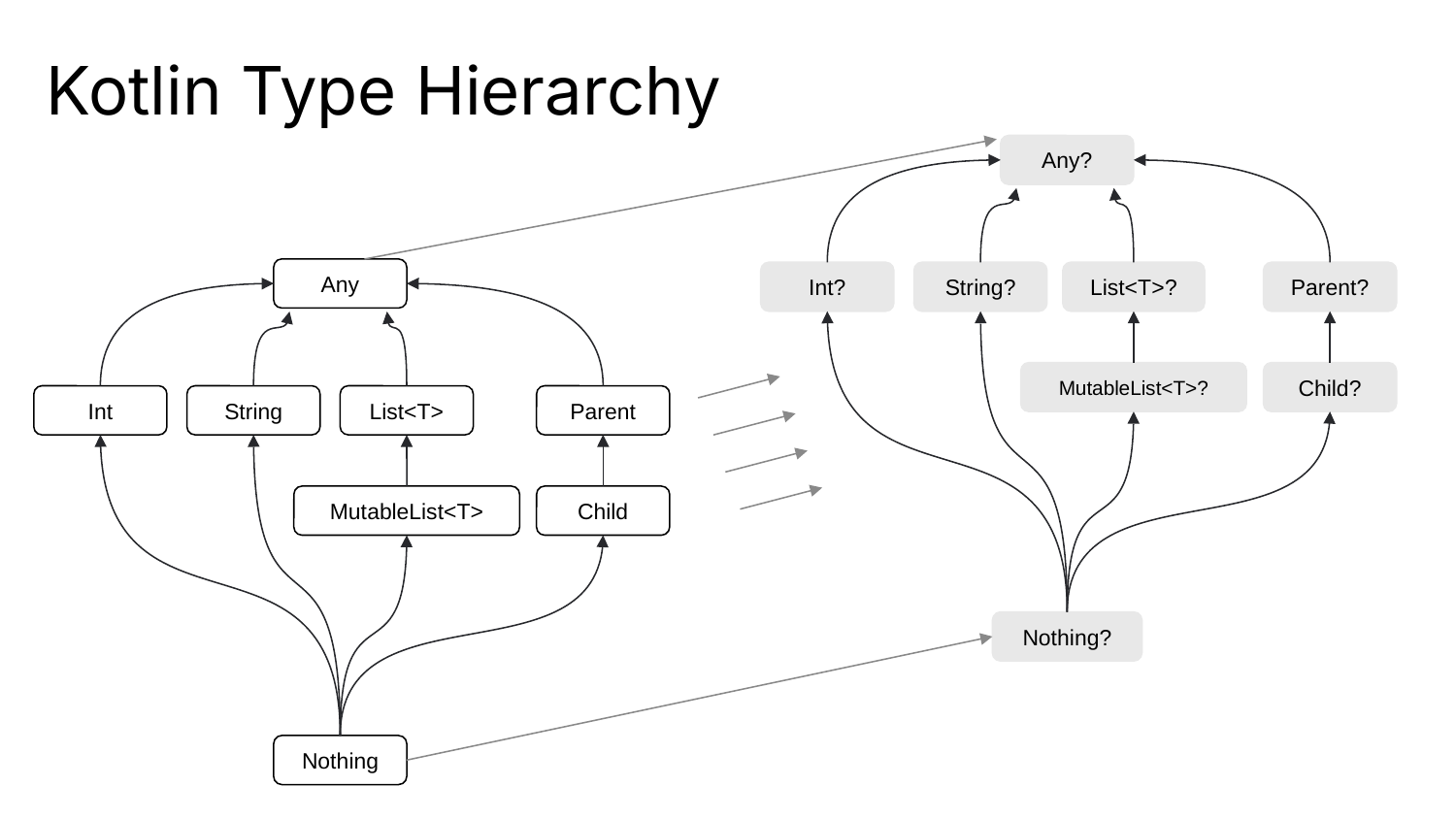

# Kotlin Type Hierarchy
Any?
Any
Int?
String?
List<T>?
Parent?
MutableList<T>?
Child?
Int
String
List<T>
Parent
MutableList<T>
Child
Nothing?
Nothing